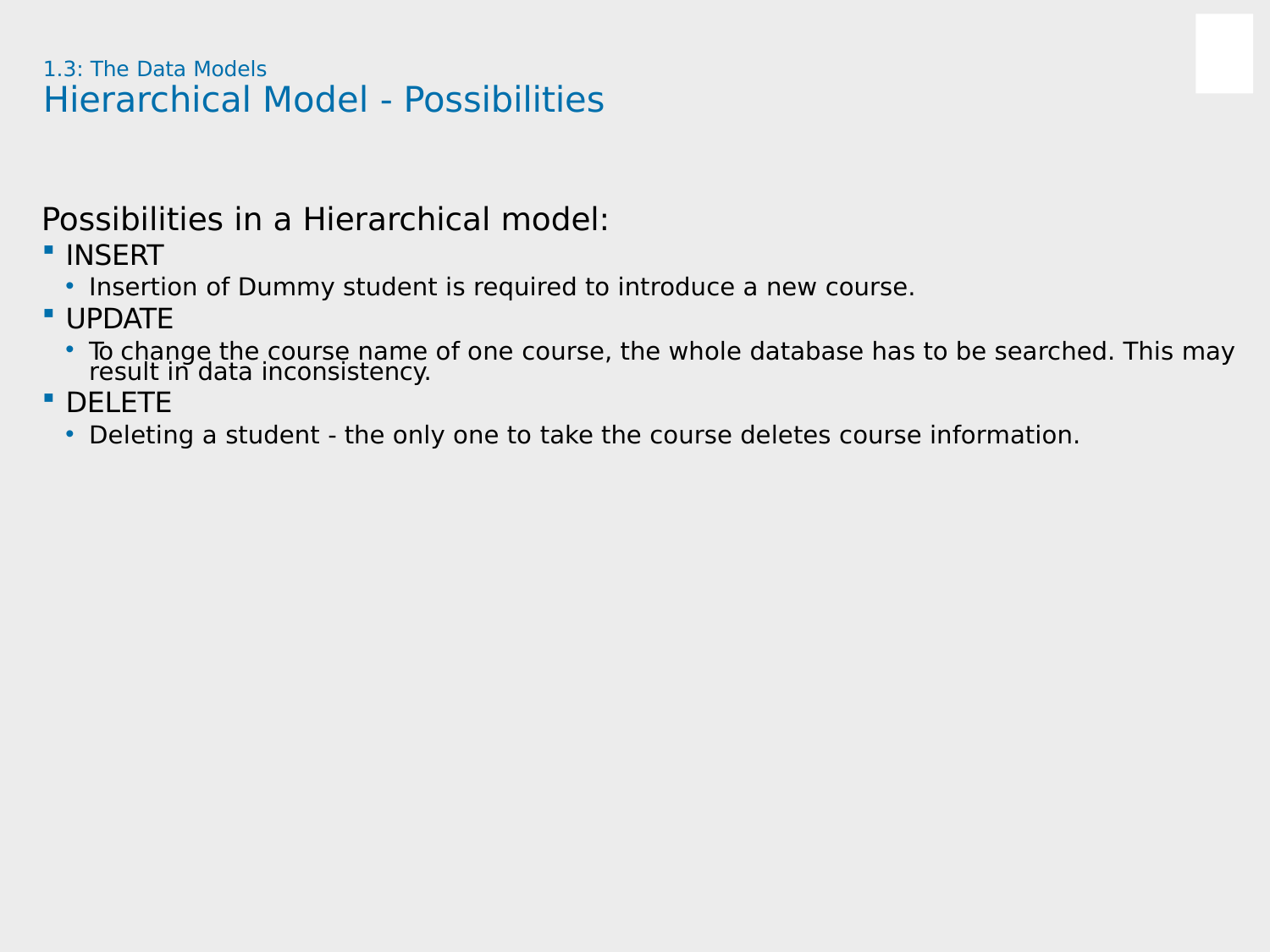

1.3: The Data Models
# Hierarchical Model - Possibilities
Possibilities in a Hierarchical model:
INSERT
Insertion of Dummy student is required to introduce a new course.
UPDATE
To change the course name of one course, the whole database has to be searched. This may  result in data inconsistency.
DELETE
Deleting a student - the only one to take the course deletes course information.